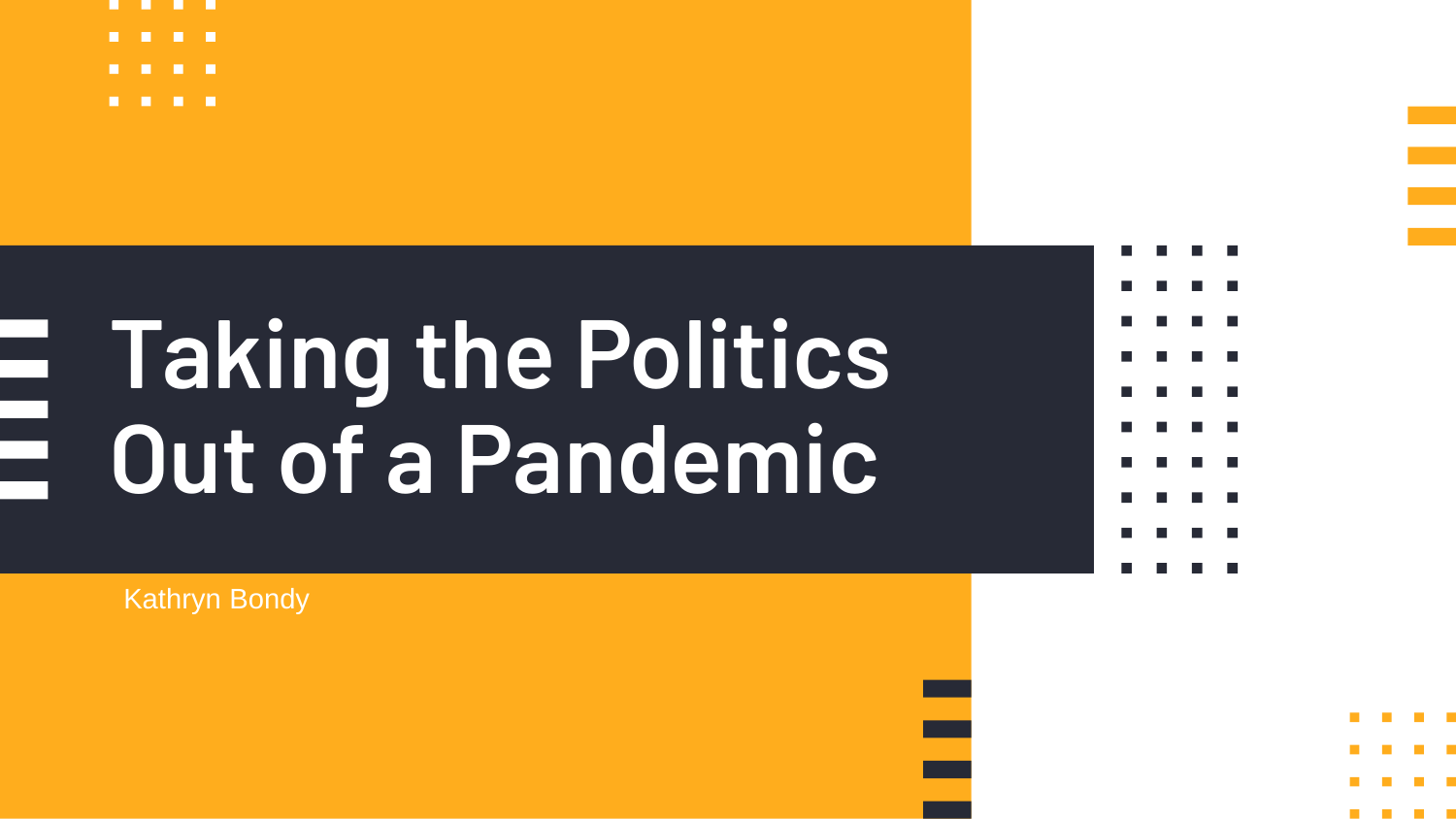

# Taking the Politics Out of a Pandemic
Kathryn Bondy